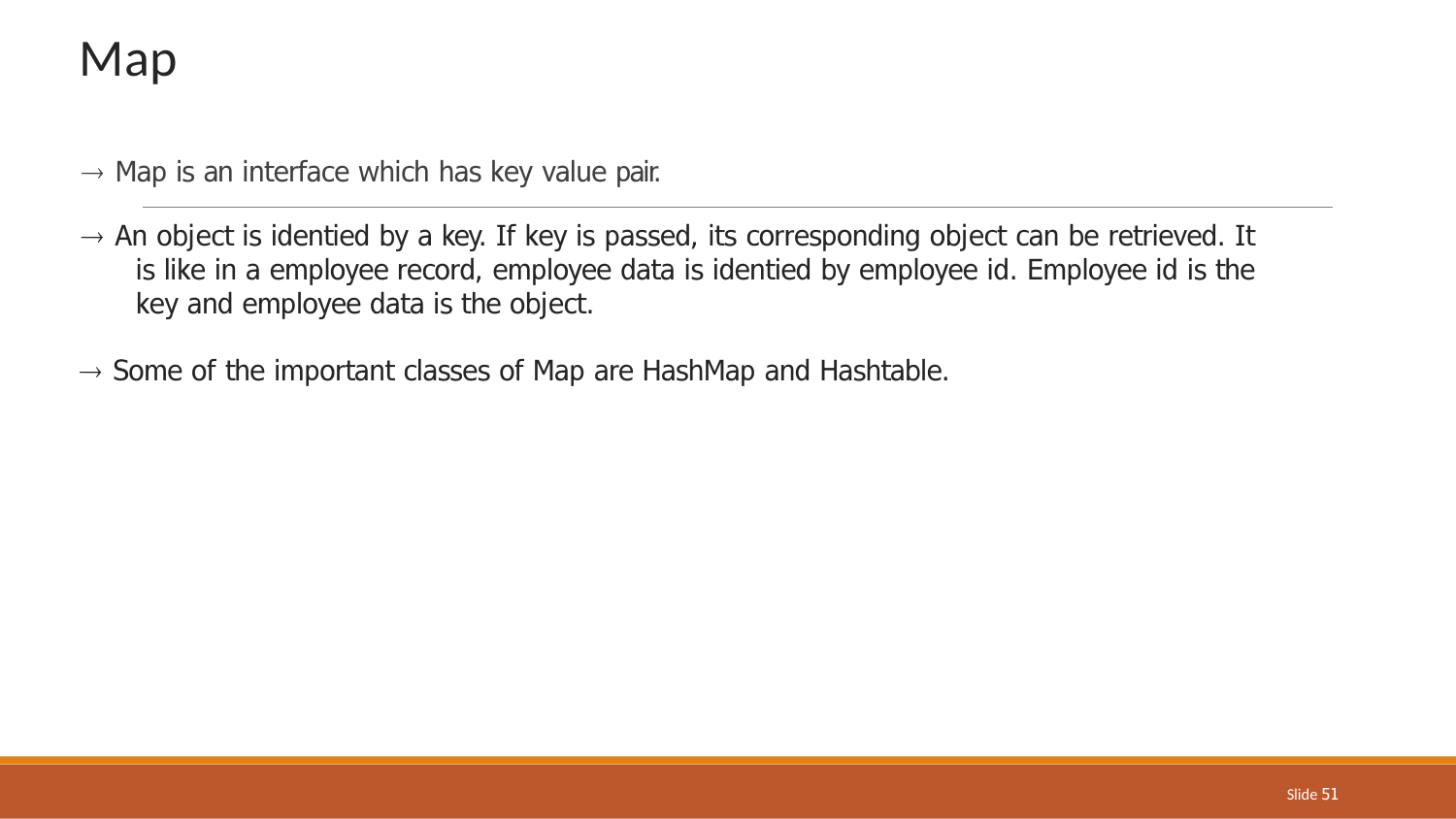

Map
# → Map is an interface which has key value pair.
→ An object is identied by a key. If key is passed, its corresponding object can be retrieved. It  is like in a employee record, employee data is identied by employee id. Employee id is the  key and employee data is the object.

→ Some of the important classes of Map are HashMap and Hashtable.
Slide 51